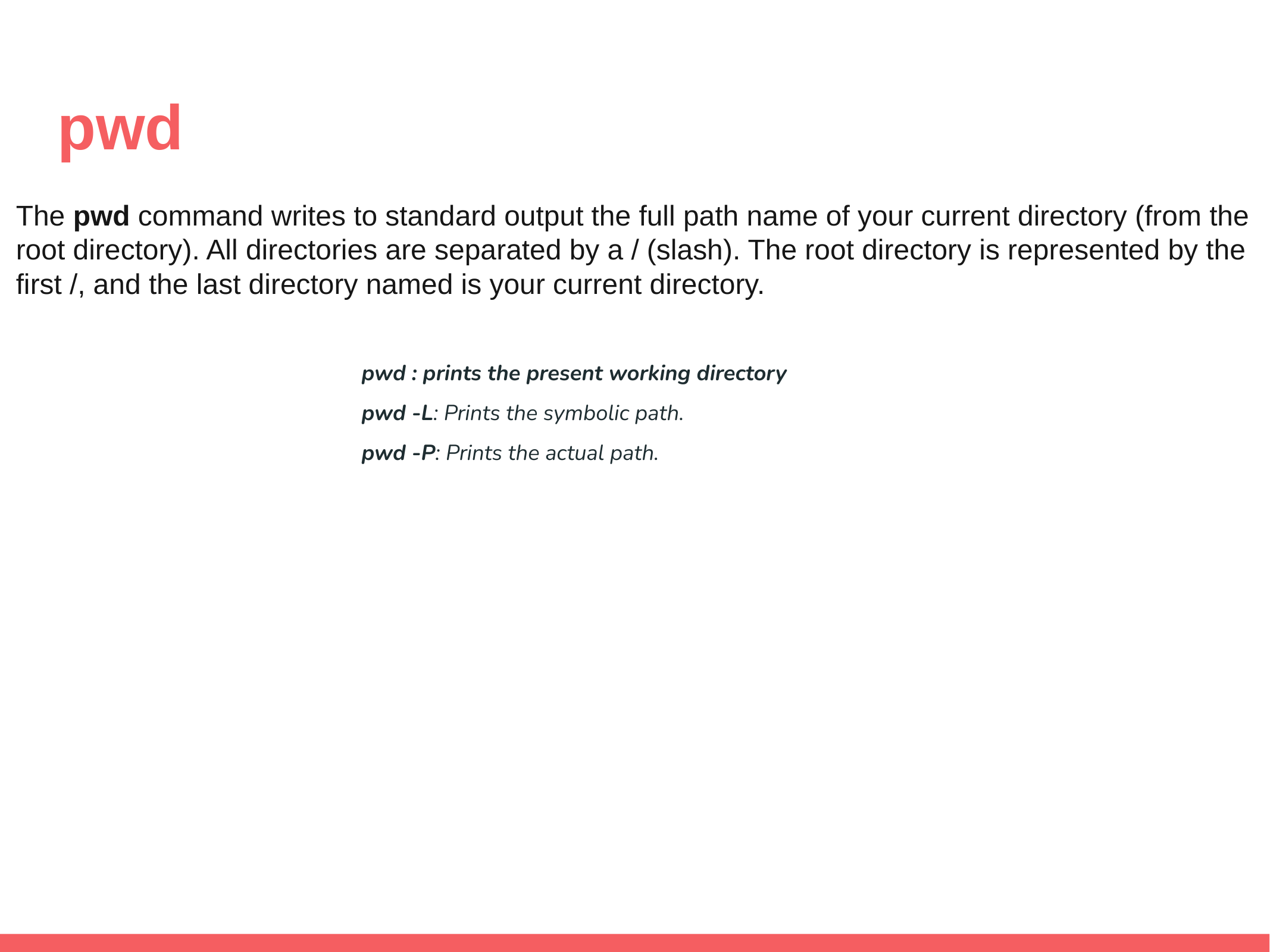

# pwd
The pwd command writes to standard output the full path name of your current directory (from the root directory). All directories are separated by a / (slash). The root directory is represented by the first /, and the last directory named is your current directory.
pwd : prints the present working directory
pwd -L: Prints the symbolic path.
pwd -P: Prints the actual path.